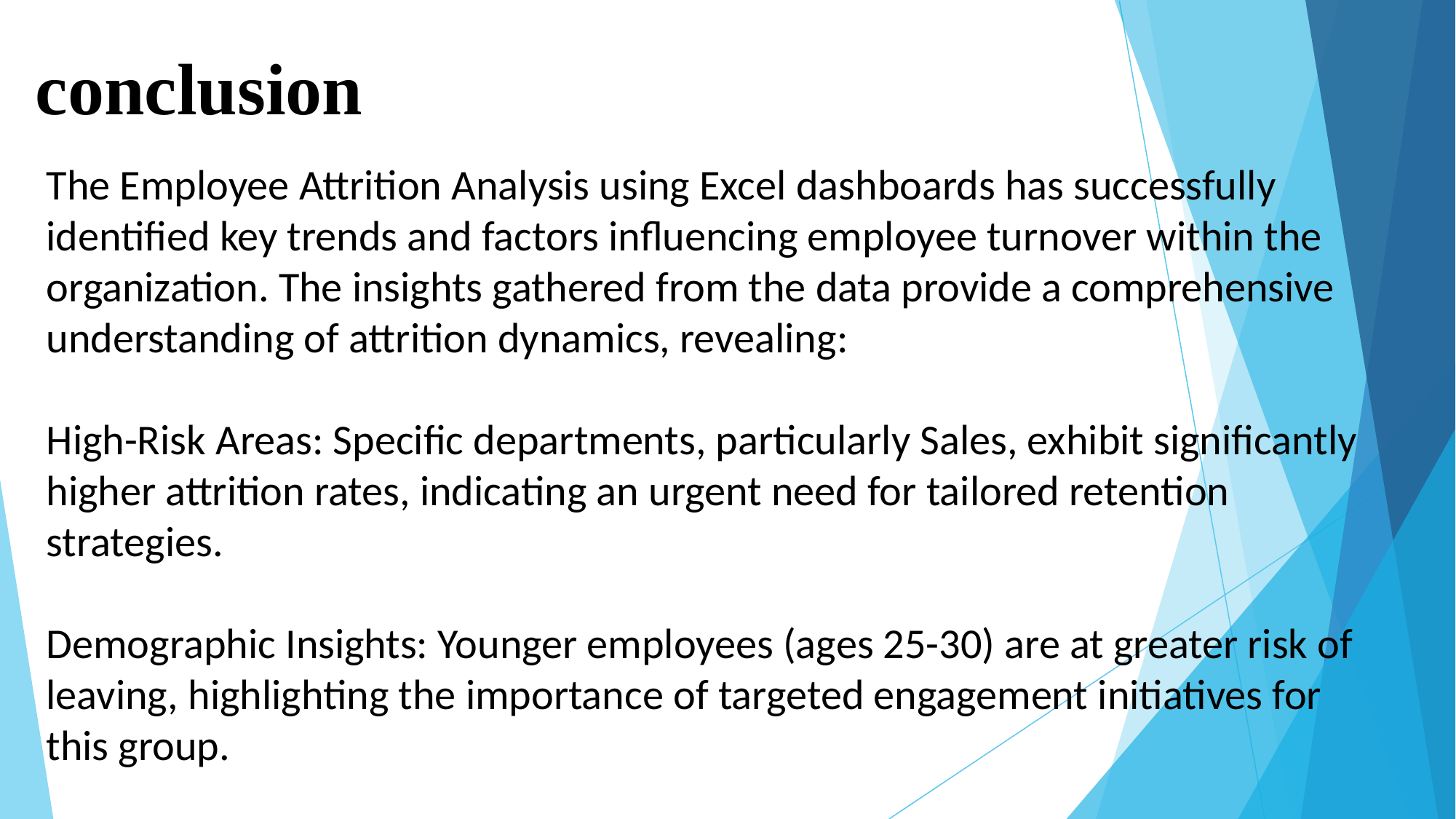

# conclusion
The Employee Attrition Analysis using Excel dashboards has successfully identified key trends and factors influencing employee turnover within the organization. The insights gathered from the data provide a comprehensive understanding of attrition dynamics, revealing:

High-Risk Areas: Specific departments, particularly Sales, exhibit significantly higher attrition rates, indicating an urgent need for tailored retention strategies.

Demographic Insights: Younger employees (ages 25-30) are at greater risk of leaving, highlighting the importance of targeted engagement initiatives for this group.